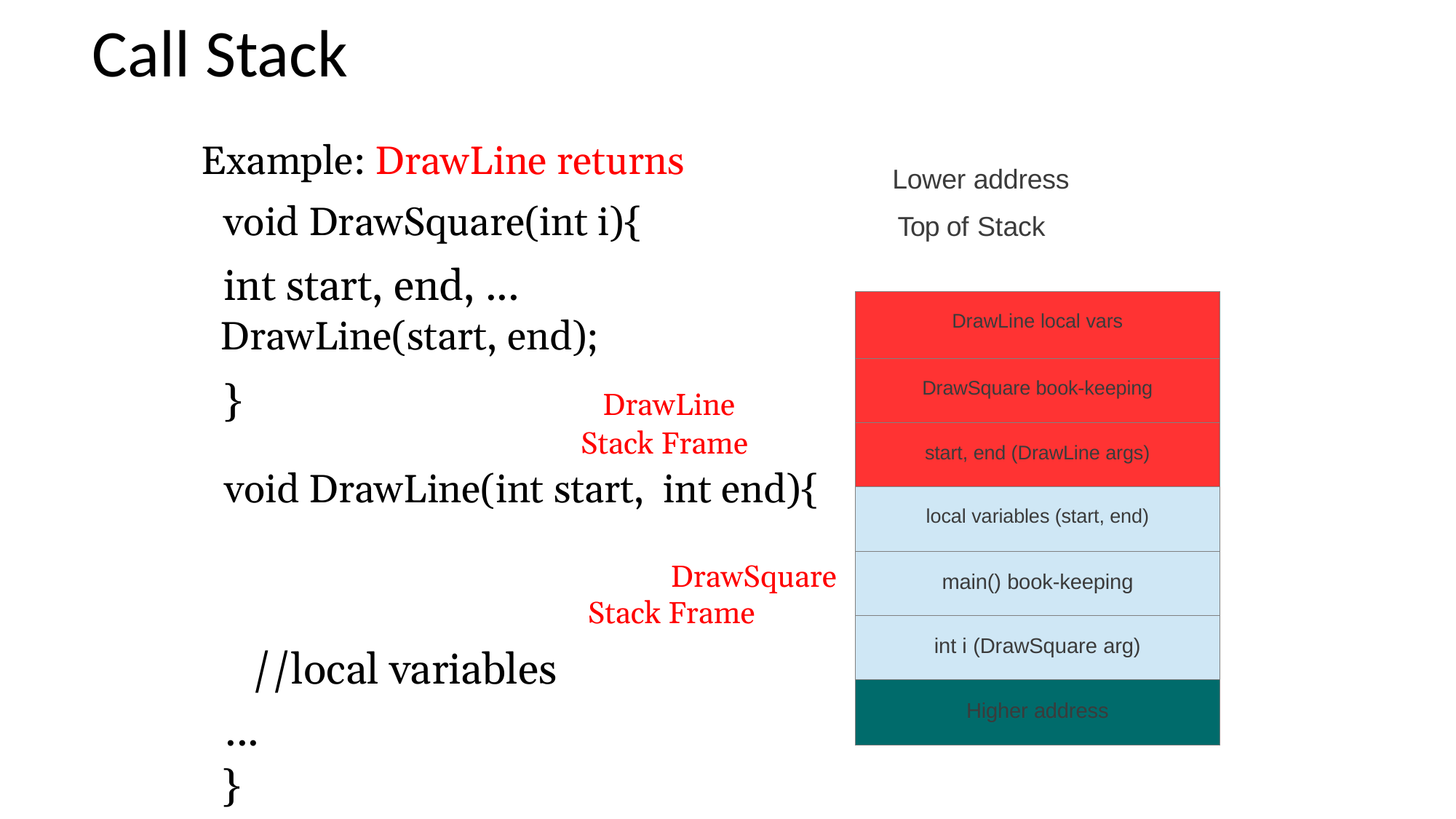

# Call Stack
Example: DrawLine returns
void DrawSquare(int i){
int start, end, ...
  DrawLine(start, end);
}				     DrawLine
				    Stack Frame
void DrawLine(int start,  int end){
                                            DrawSquare
				     Stack Frame
     //local variables
	...
}

Lower address
Top of Stack
| DrawLine local vars |
| --- |
| DrawSquare book-keeping |
| start, end (DrawLine args) |
| local variables (start, end) |
| main() book-keeping |
| int i (DrawSquare arg) |
| Higher address |